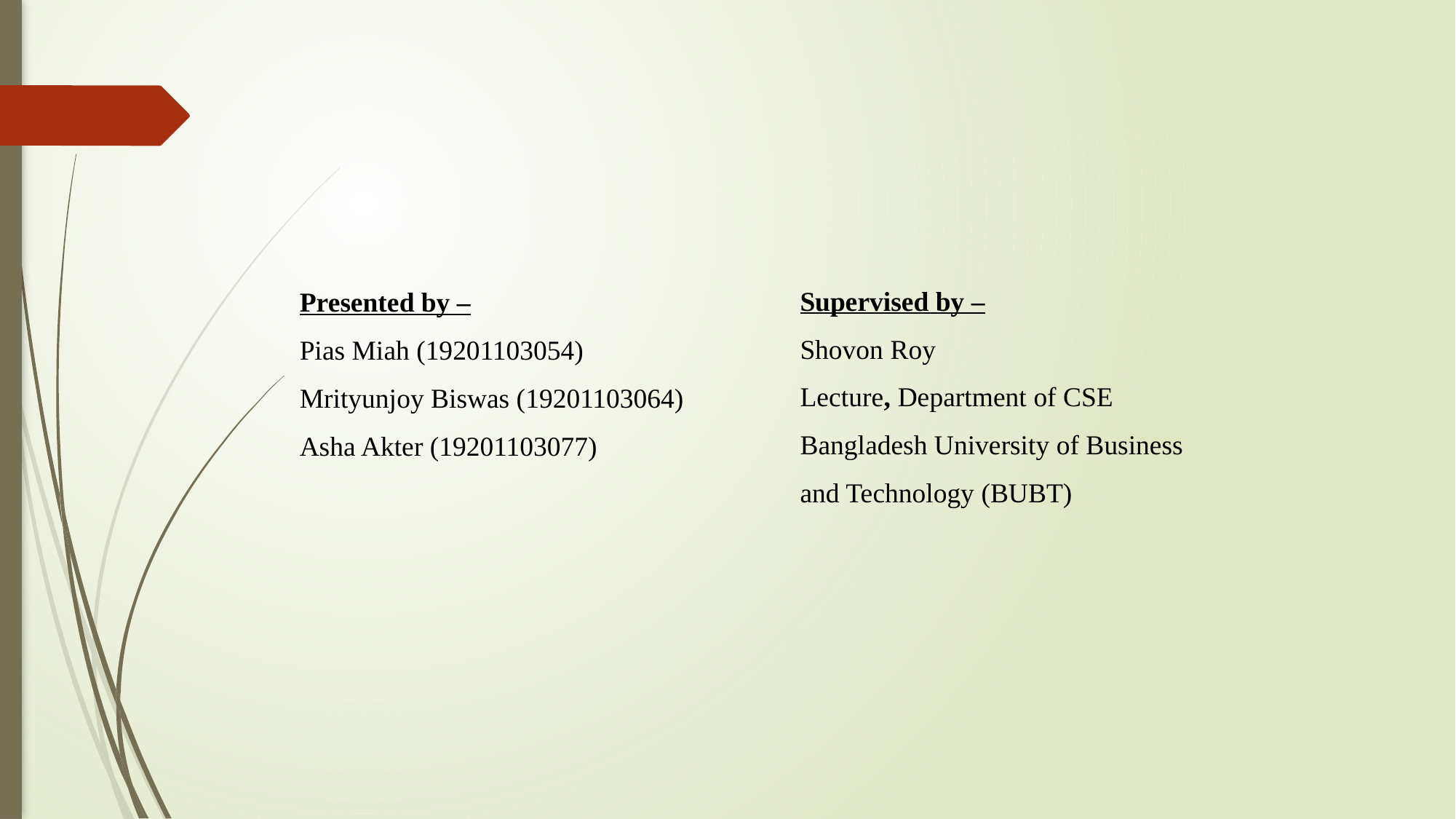

Presented by –
Pias Miah (19201103054)
Mrityunjoy Biswas (19201103064)
Asha Akter (19201103077)
Supervised by –
Shovon Roy
Lecture, Department of CSE
Bangladesh University of Business
and Technology (BUBT)